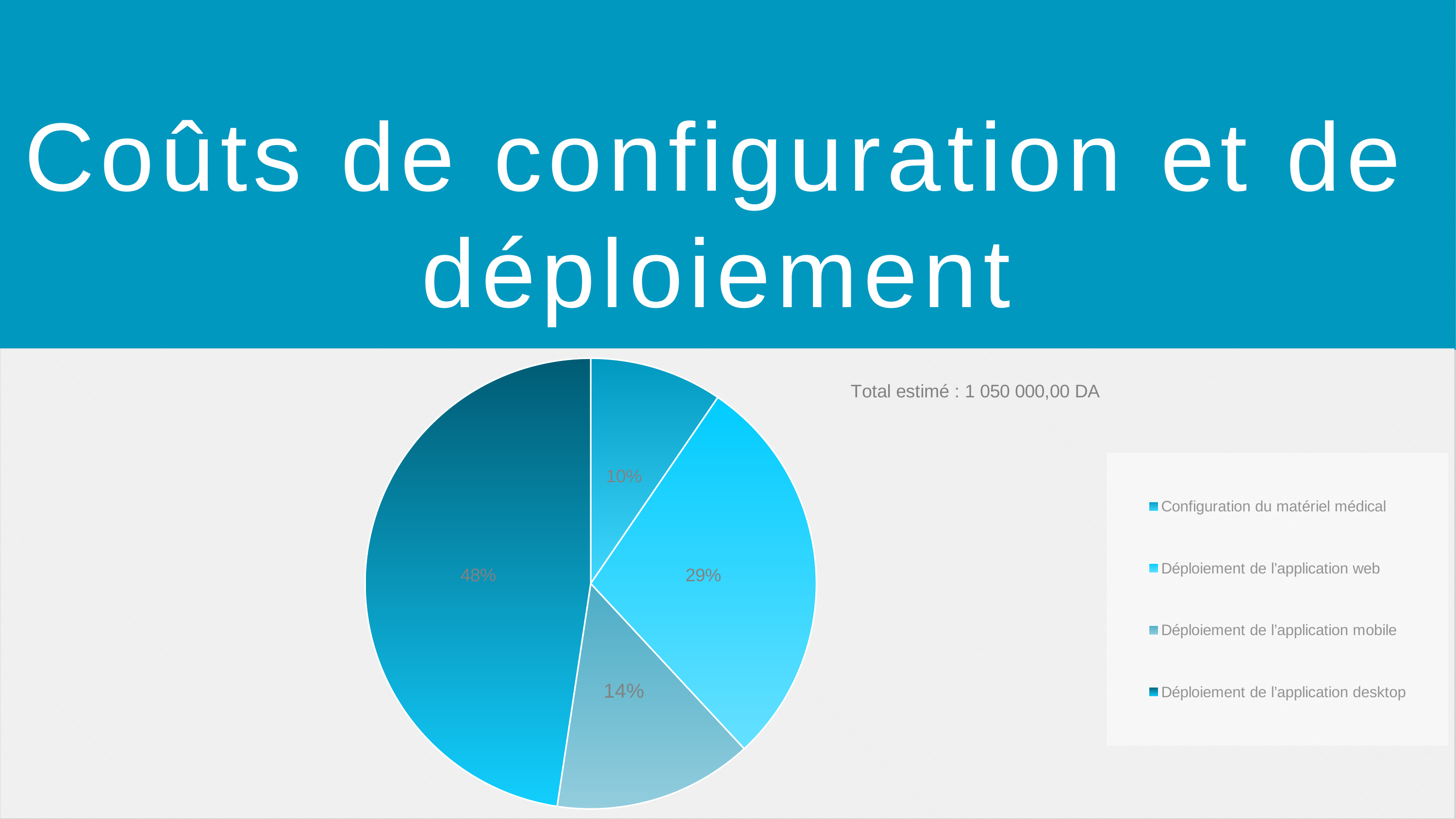

Coûts de configuration et de déploiement

### Chart

| Category | Prix |
|---|---|
| Configuration du matériel médical | 100000.0 |
| Déploiement de l’application web | 300000.0 |
| Déploiement de l’application mobile | 150000.0 |
| Déploiement de l’application desktop | 500000.0 |